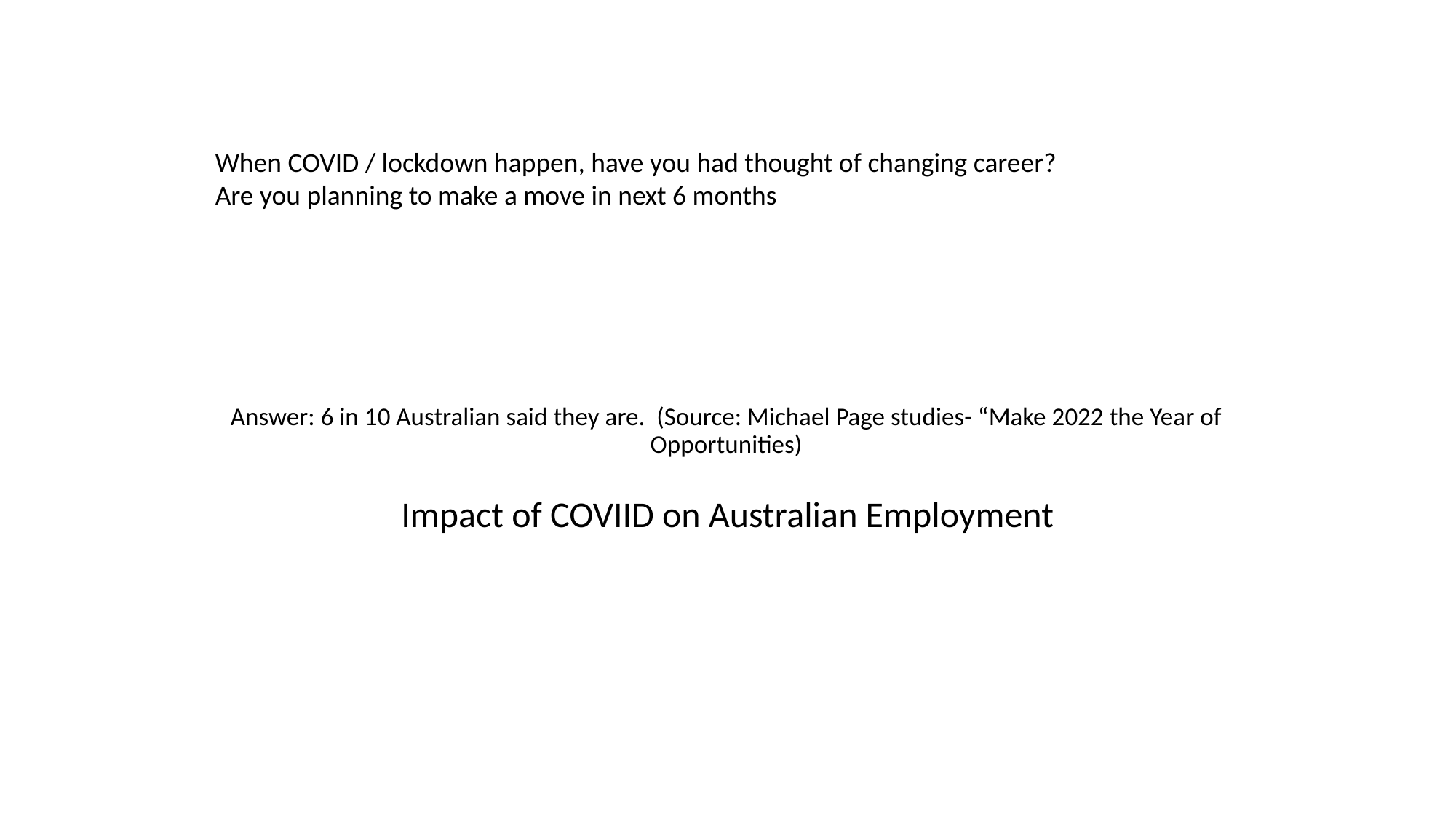

When COVID / lockdown happen, have you had thought of changing career?
Are you planning to make a move in next 6 months
# Answer: 6 in 10 Australian said they are.  (Source: Michael Page studies- “Make 2022 the Year of Opportunities)
Impact of COVIID on Australian Employment